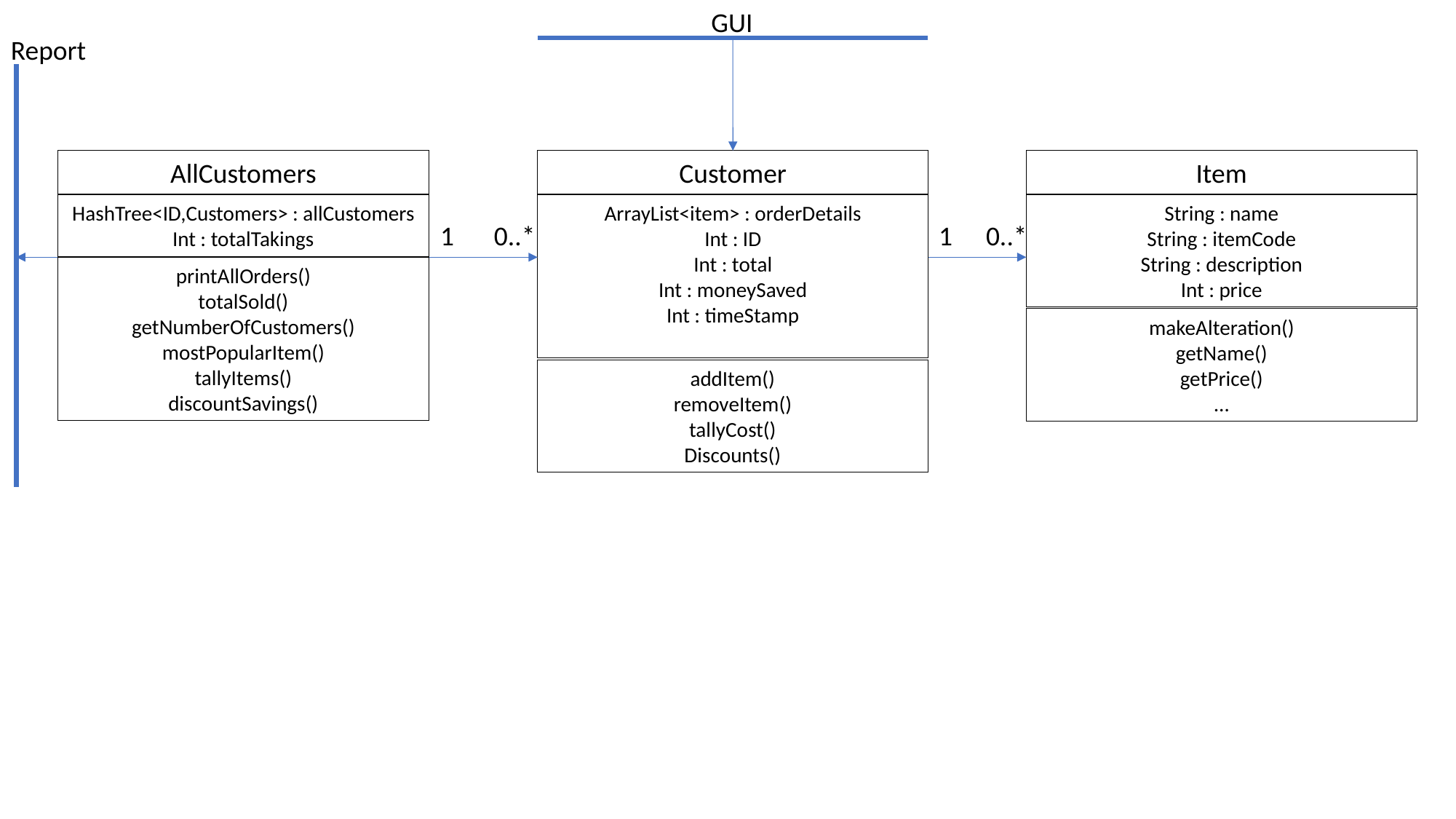

GUI
Report
AllCustomers
Customer
Item
HashTree<ID,Customers> : allCustomers
Int : totalTakings
ArrayList<item> : orderDetails
Int : ID
Int : total
Int : moneySaved
Int : timeStamp

String : name
String : itemCode
String : description
Int : price
1
0..*
1
0..*
printAllOrders()
totalSold()
getNumberOfCustomers()
mostPopularItem()
tallyItems()
discountSavings()
makeAlteration()
getName()
getPrice()
…
addItem()
removeItem()
tallyCost()
Discounts()